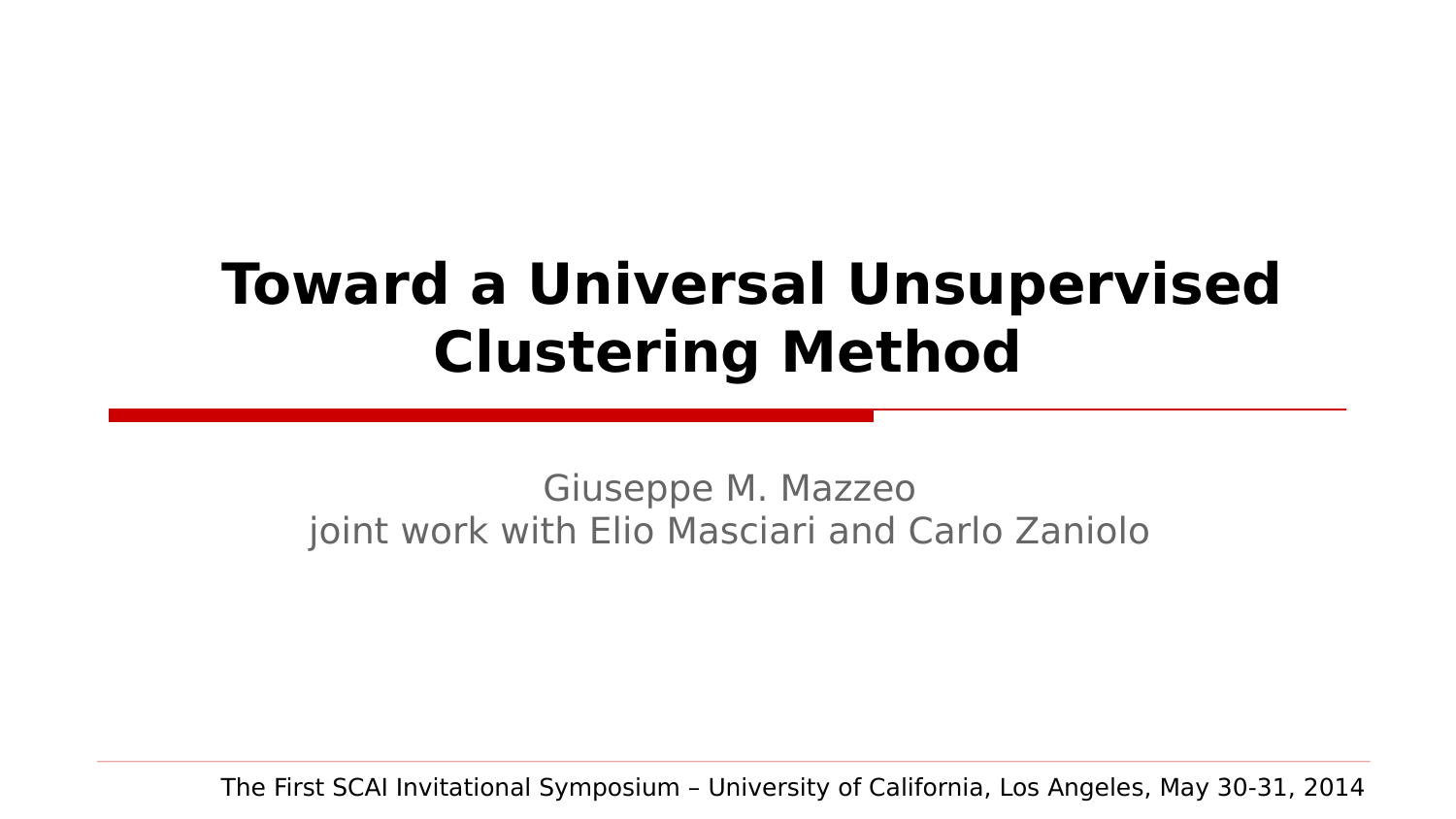

# Toward a Universal Unsupervised Clustering Method
Giuseppe M. Mazzeo
joint work with Elio Masciari and Carlo Zaniolo